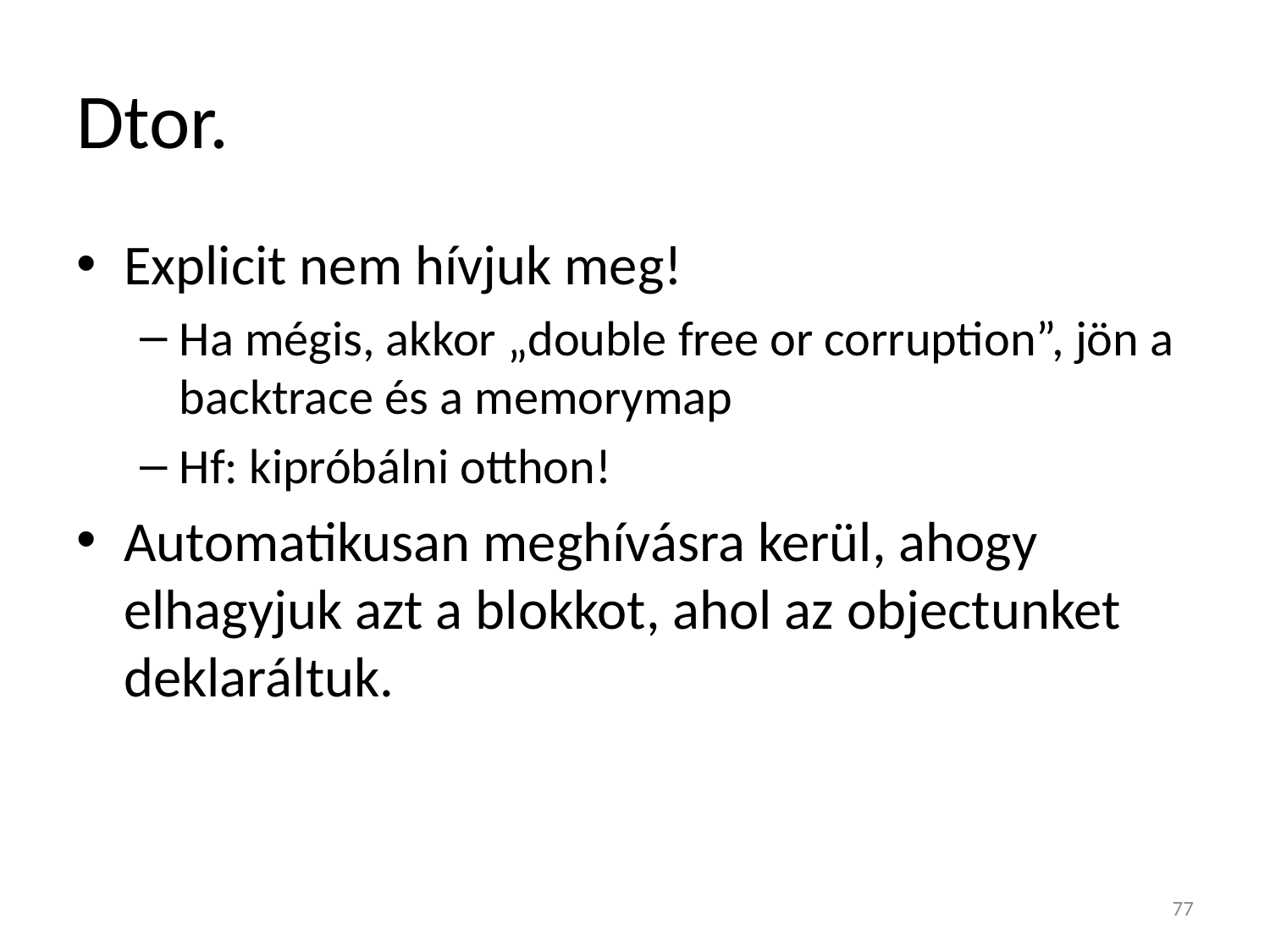

# Dtor.
Explicit nem hívjuk meg!
Ha mégis, akkor „double free or corruption”, jön a backtrace és a memorymap
Hf: kipróbálni otthon!
Automatikusan meghívásra kerül, ahogy elhagyjuk azt a blokkot, ahol az objectunket deklaráltuk.
77